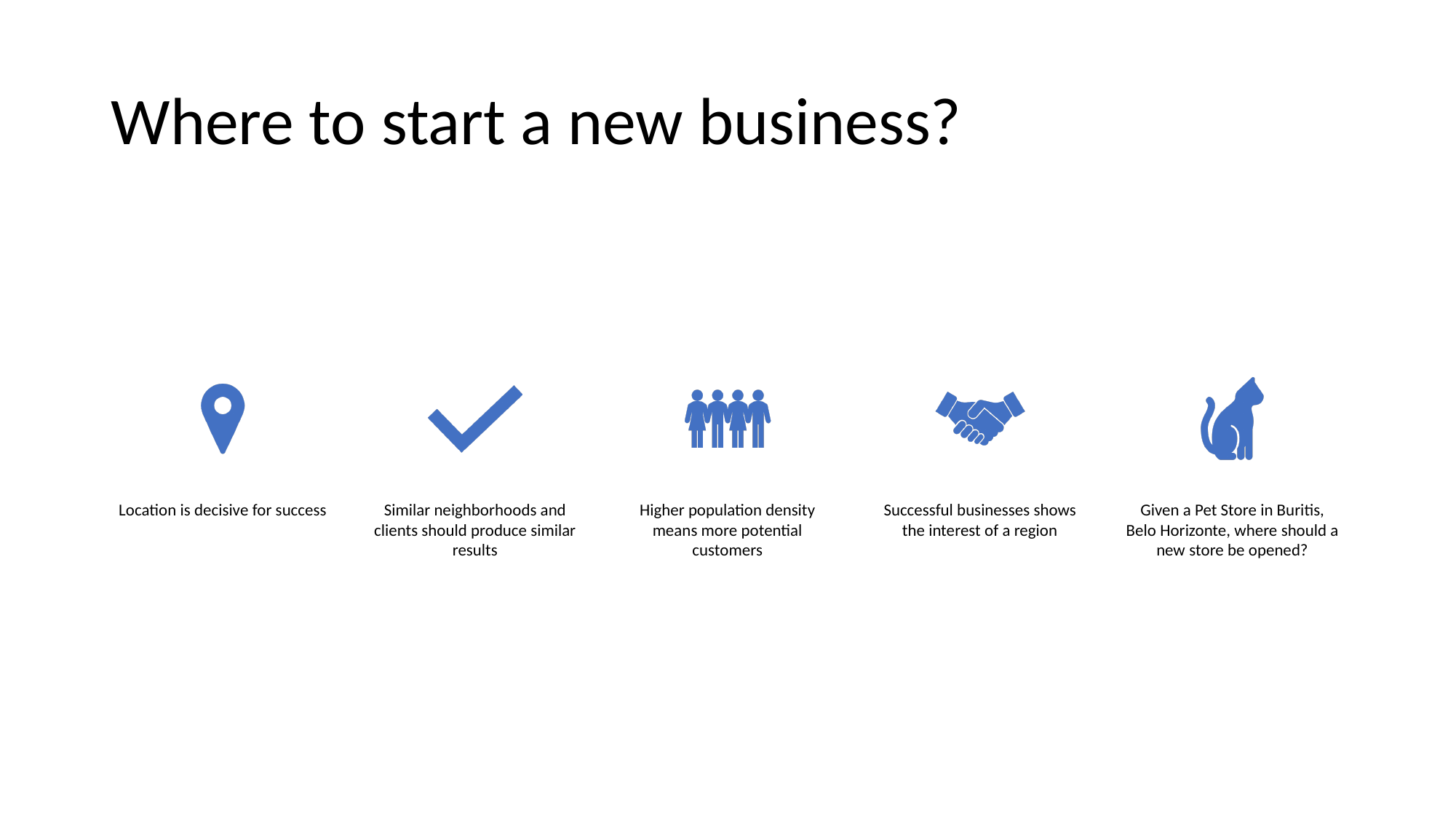

# Where to start a new business?
Location is decisive for success
Similar neighborhoods and clients should produce similar results
Higher population density means more potential customers
Successful businesses shows the interest of a region
Given a Pet Store in Buritis, Belo Horizonte, where should a new store be opened?